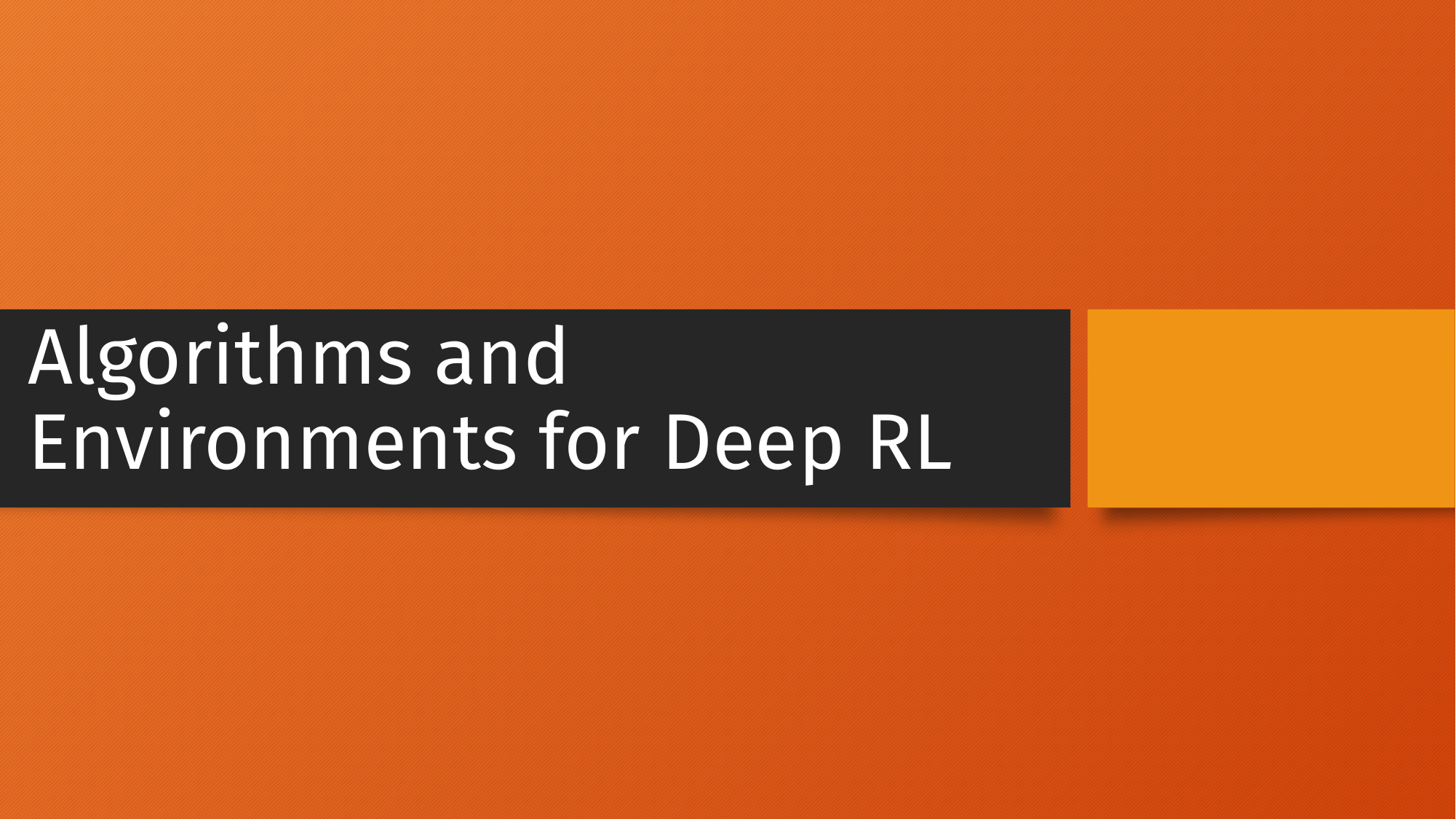

# Algorithms and Environments for Deep RL